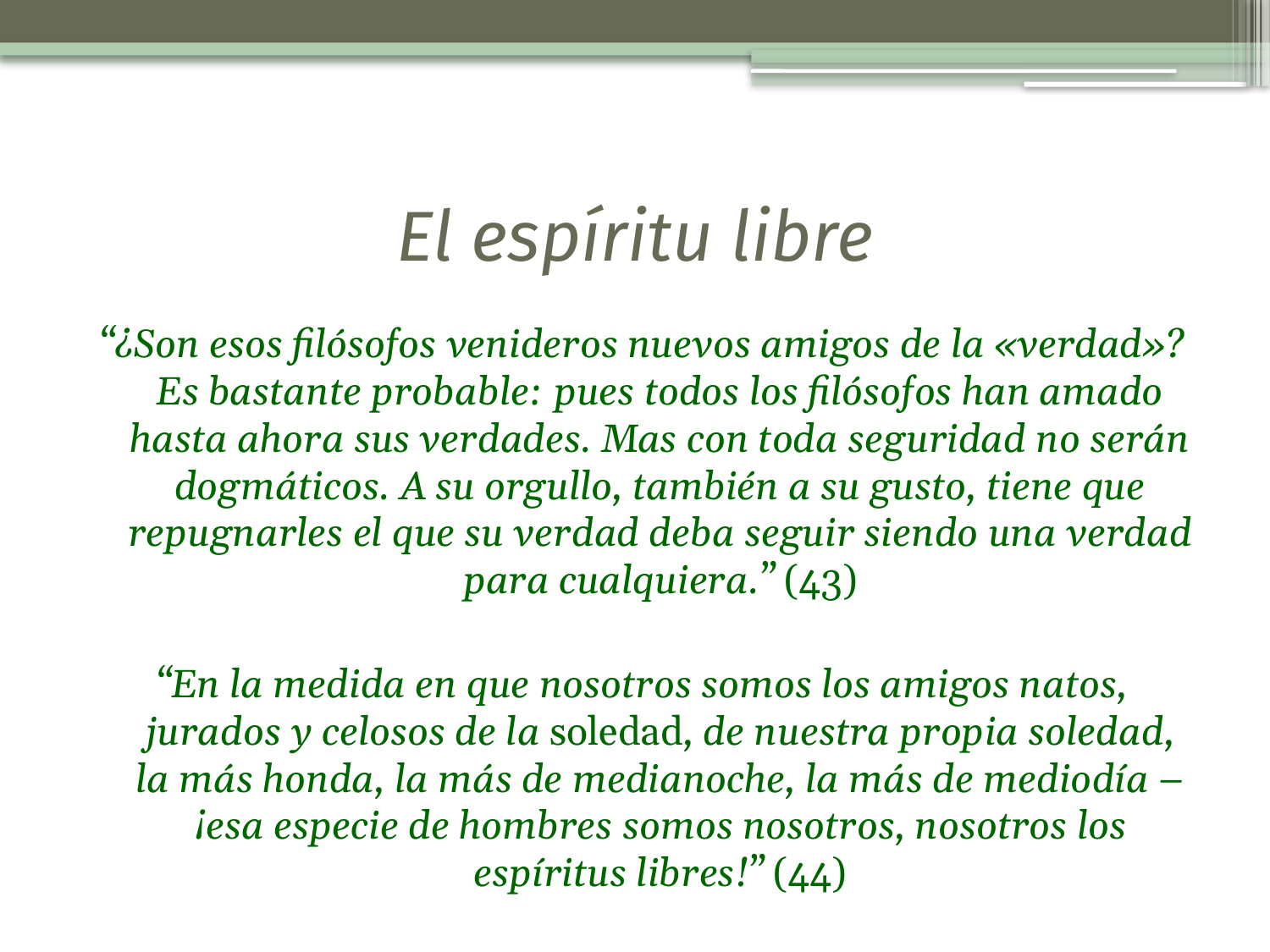

# El espíritu libre
“¿Son esos filósofos venideros nuevos amigos de la «verdad»? Es bastante probable: pues todos los filósofos han amado hasta ahora sus verdades. Mas con toda seguridad no serán dogmáticos. A su orgullo, también a su gusto, tiene que repugnarles el que su verdad deba seguir siendo una verdad para cualquiera.” (43)

“En la medida en que nosotros somos los amigos natos, jurados y celosos de la soledad, de nuestra propia soledad, la más honda, la más de medianoche, la más de mediodía – ¡esa especie de hombres somos nosotros, nosotros los espíritus libres!” (44)